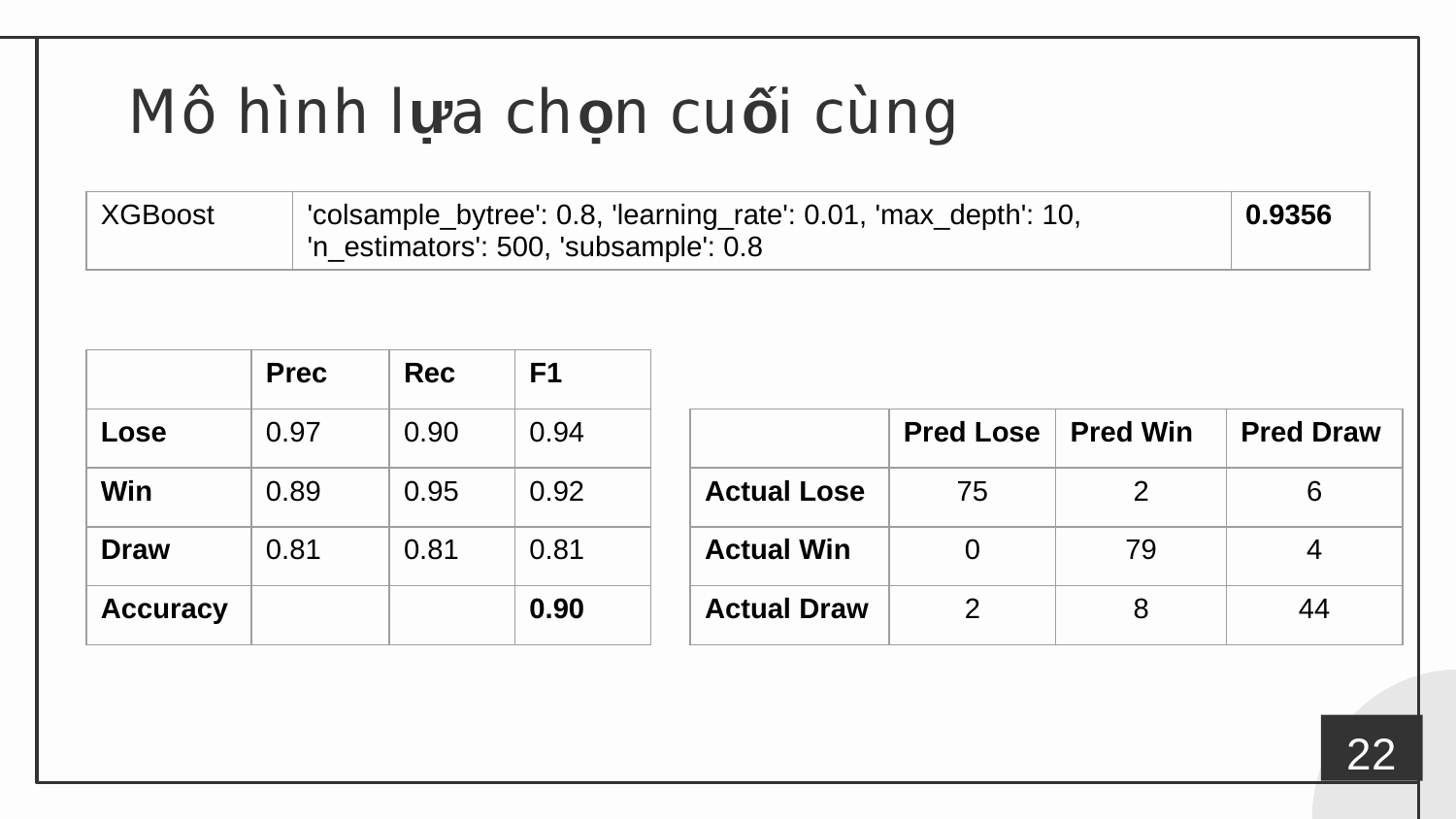

# Mô hình lựa chọn cuối cùng
| XGBoost | 'colsample\_bytree': 0.8, 'learning\_rate': 0.01, 'max\_depth': 10, 'n\_estimators': 500, 'subsample': 0.8 | 0.9356 |
| --- | --- | --- |
|  | Prec | Rec | F1 |
| --- | --- | --- | --- |
| Lose | 0.97 | 0.90 | 0.94 |
| Win | 0.89 | 0.95 | 0.92 |
| Draw | 0.81 | 0.81 | 0.81 |
| Accuracy |  |  | 0.90 |
|  | Pred Lose | Pred Win | Pred Draw |
| --- | --- | --- | --- |
| Actual Lose | 75 | 2 | 6 |
| Actual Win | 0 | 79 | 4 |
| Actual Draw | 2 | 8 | 44 |
22